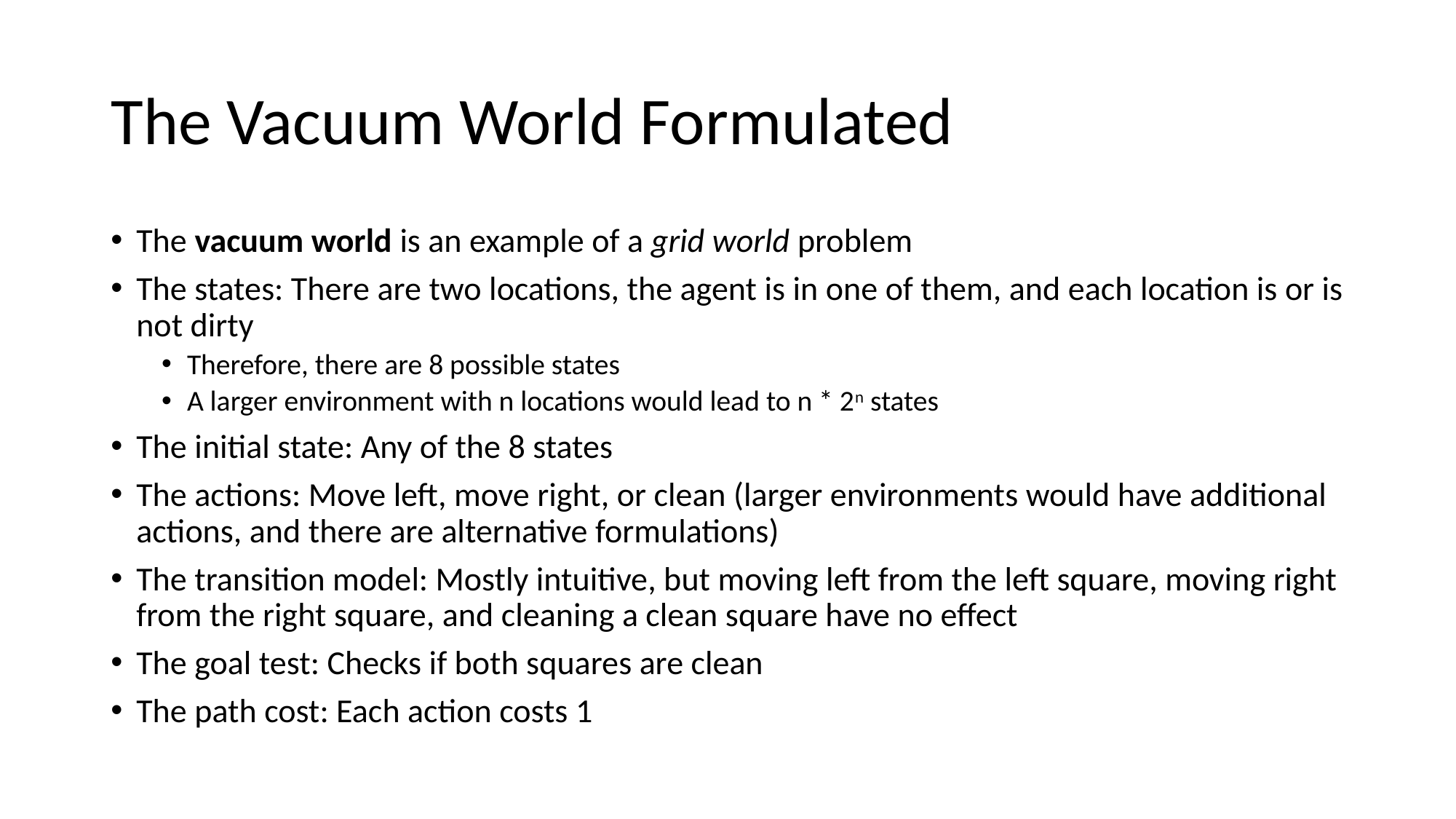

# The Vacuum World Formulated
The vacuum world is an example of a grid world problem
The states: There are two locations, the agent is in one of them, and each location is or is not dirty
Therefore, there are 8 possible states
A larger environment with n locations would lead to n * 2n states
The initial state: Any of the 8 states
The actions: Move left, move right, or clean (larger environments would have additional actions, and there are alternative formulations)
The transition model: Mostly intuitive, but moving left from the left square, moving right from the right square, and cleaning a clean square have no effect
The goal test: Checks if both squares are clean
The path cost: Each action costs 1